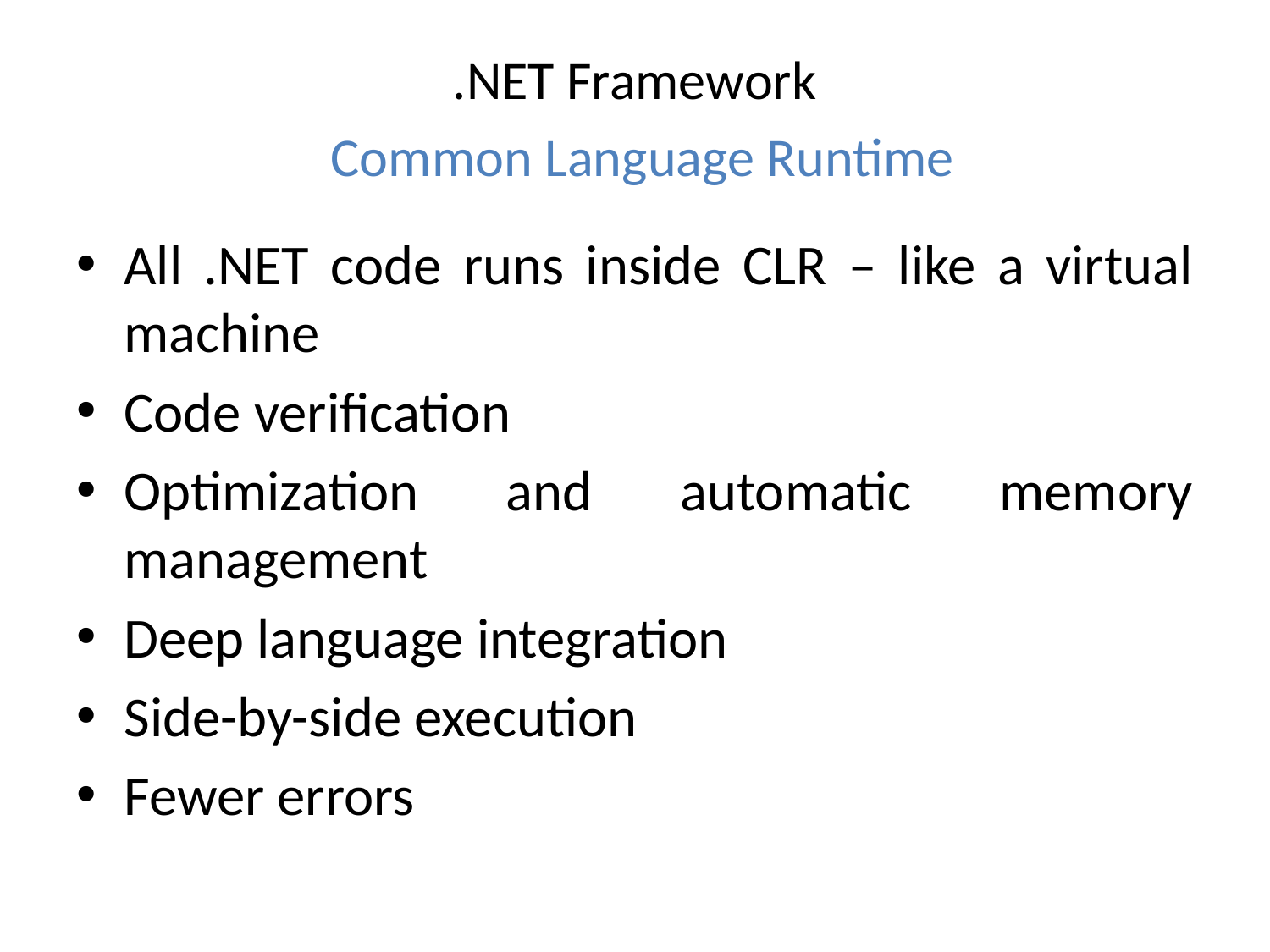

# .NET Framework Common Language Runtime
All .NET code runs inside CLR – like a virtual machine
Code verification
Optimization and automatic memory management
Deep language integration
Side-by-side execution
Fewer errors